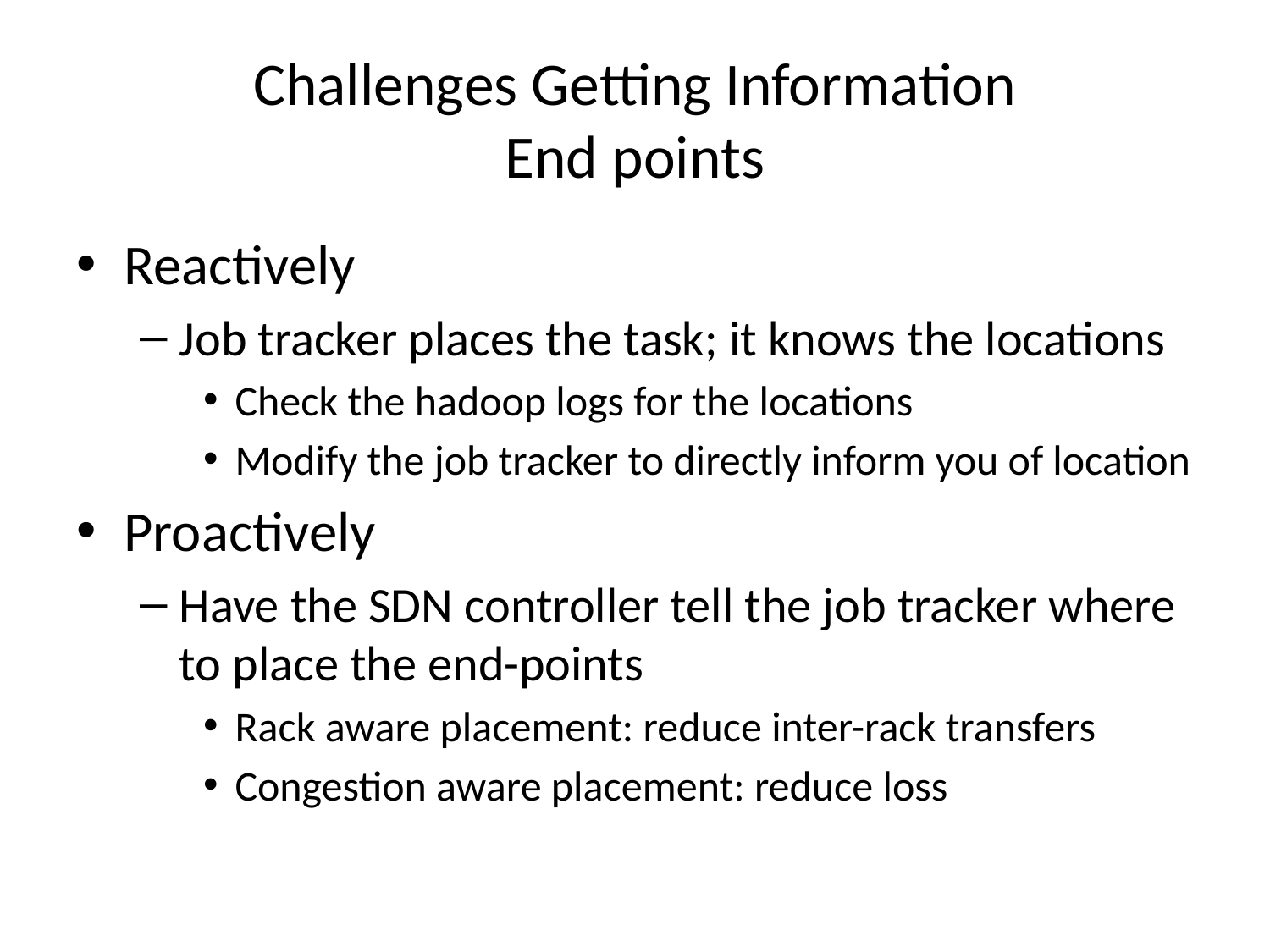

# Challenges Getting Information End points
Reactively
Job tracker places the task; it knows the locations
Check the hadoop logs for the locations
Modify the job tracker to directly inform you of location
Proactively
Have the SDN controller tell the job tracker where to place the end-points
Rack aware placement: reduce inter-rack transfers
Congestion aware placement: reduce loss